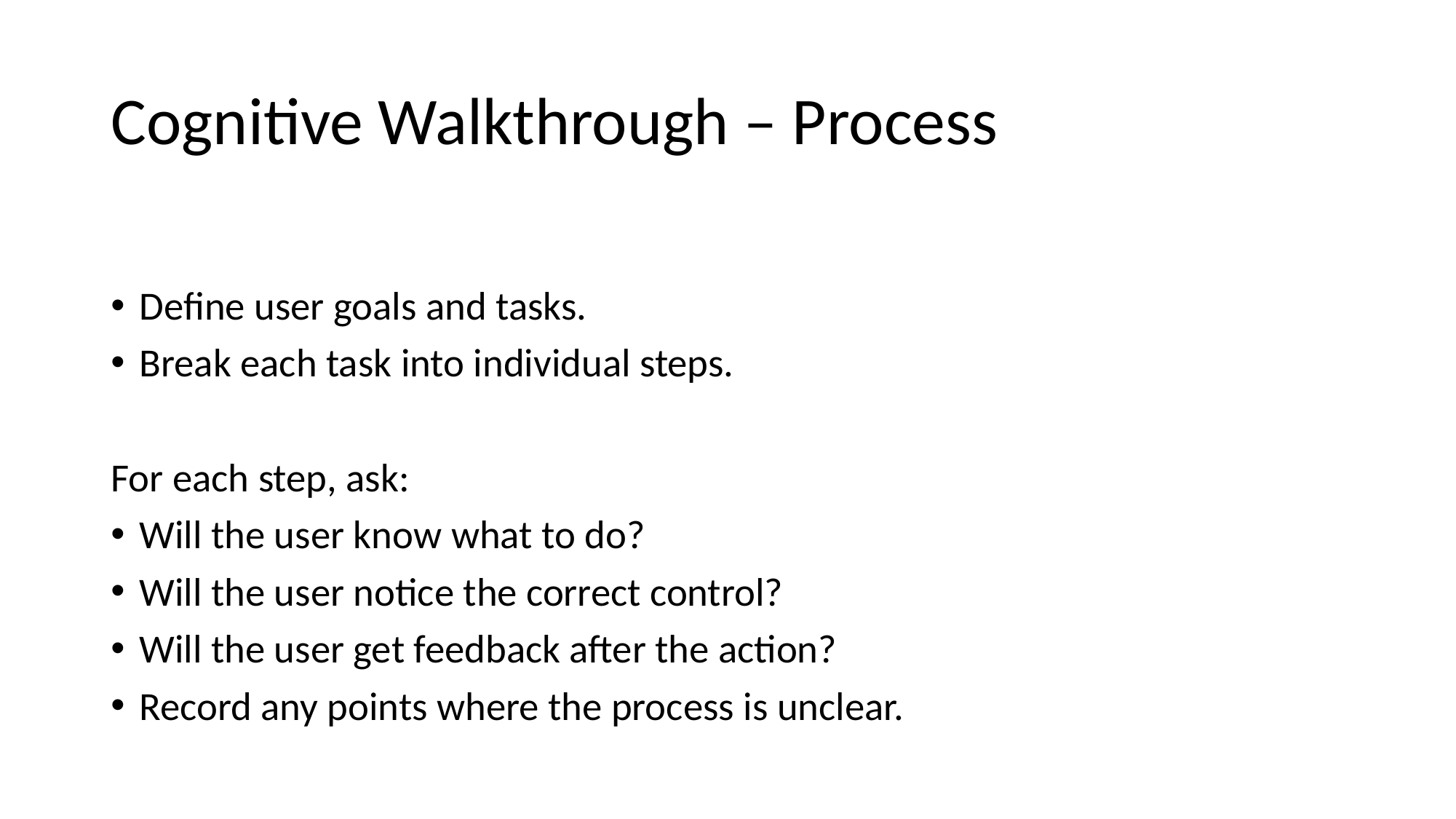

# Cognitive Walkthrough – Process

Define user goals and tasks.
Break each task into individual steps.

For each step, ask:
Will the user know what to do?
Will the user notice the correct control?
Will the user get feedback after the action?
Record any points where the process is unclear.